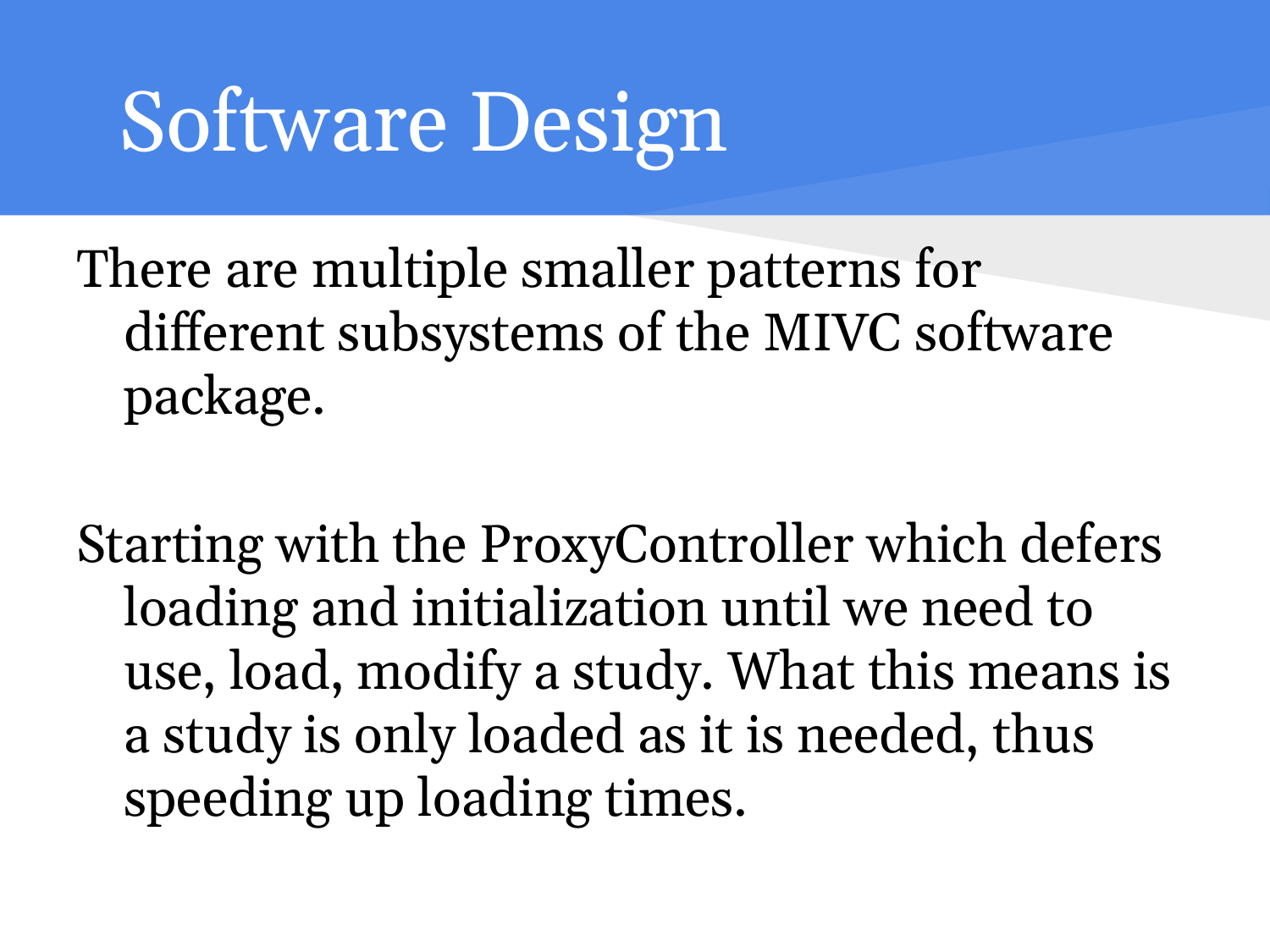

# Software Design
There are multiple smaller patterns for different subsystems of the MIVC software package.

Starting with the ProxyController which defers loading and initialization until we need to use, load, modify a study. What this means is a study is only loaded as it is needed, thus speeding up loading times.